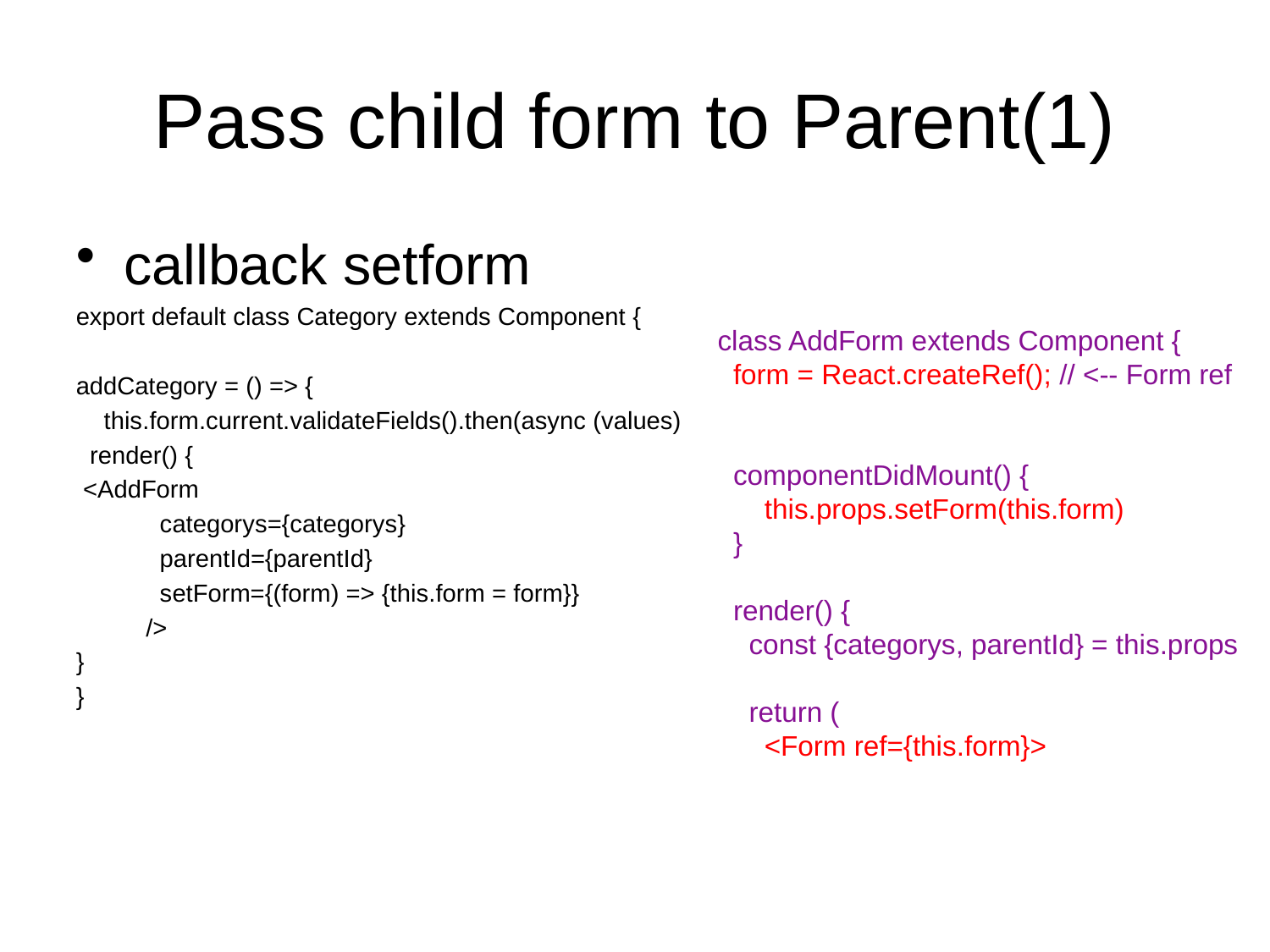

# Pass child form to Parent(1)
callback setform
export default class Category extends Component {

addCategory = () => {
    this.form.current.validateFields().then(async (values)
  render() {
 <AddForm
            categorys={categorys}
            parentId={parentId}
            setForm={(form) => {this.form = form}}
          />
}
}
class AddForm extends Component {
  form = React.createRef(); // <-- Form ref

  componentDidMount() {
      this.props.setForm(this.form)
  }

  render() {
    const {categorys, parentId} = this.props

    return (
      <Form ref={this.form}>